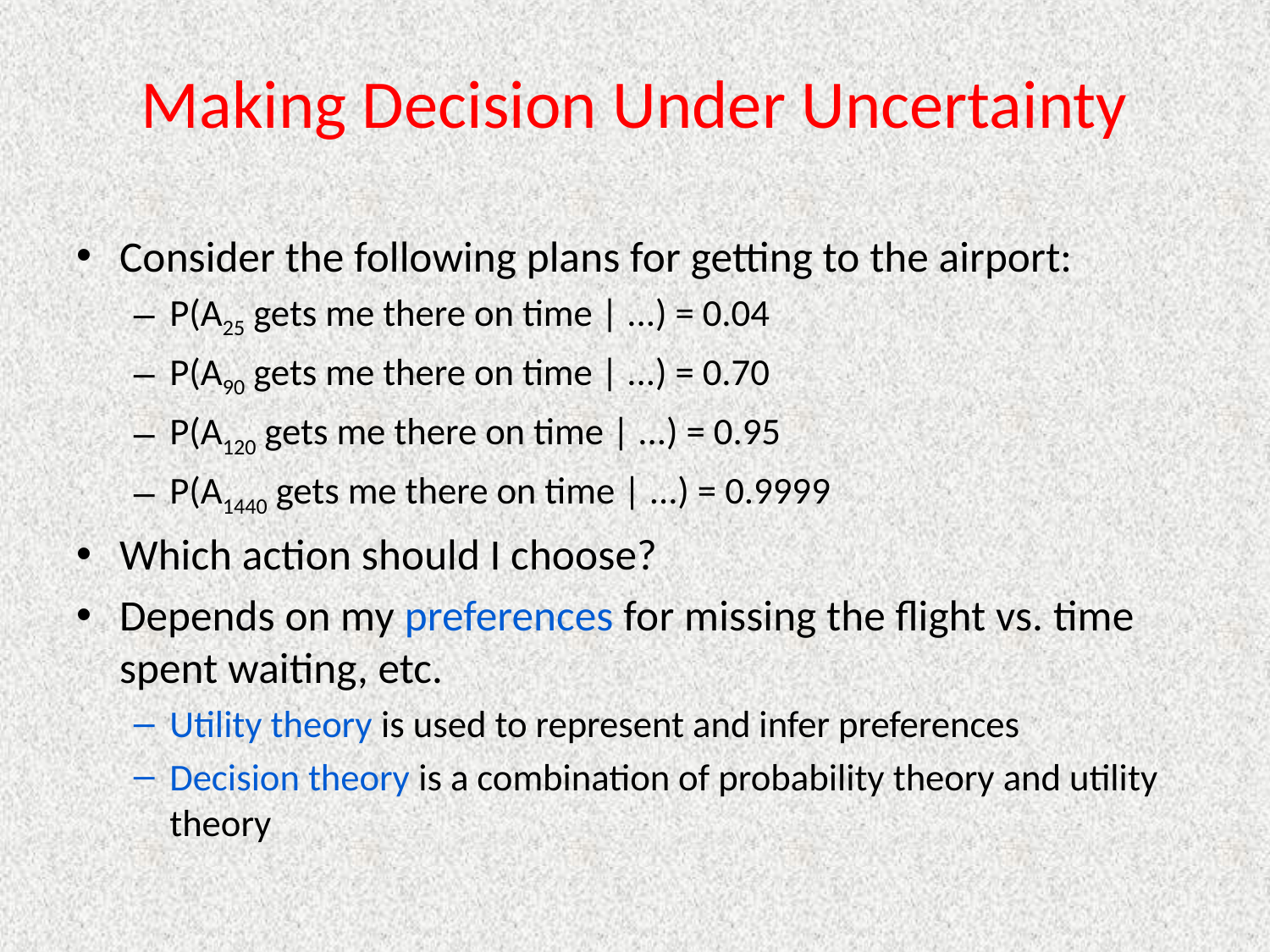

# Making Decision Under Uncertainty
Consider the following plans for getting to the airport:
P(A25 gets me there on time | ...) = 0.04
P(A90 gets me there on time | ...) = 0.70
P(A120 gets me there on time | ...) = 0.95
P(A1440 gets me there on time | ...) = 0.9999
Which action should I choose?
Depends on my preferences for missing the flight vs. time spent waiting, etc.
Utility theory is used to represent and infer preferences
Decision theory is a combination of probability theory and utility theory